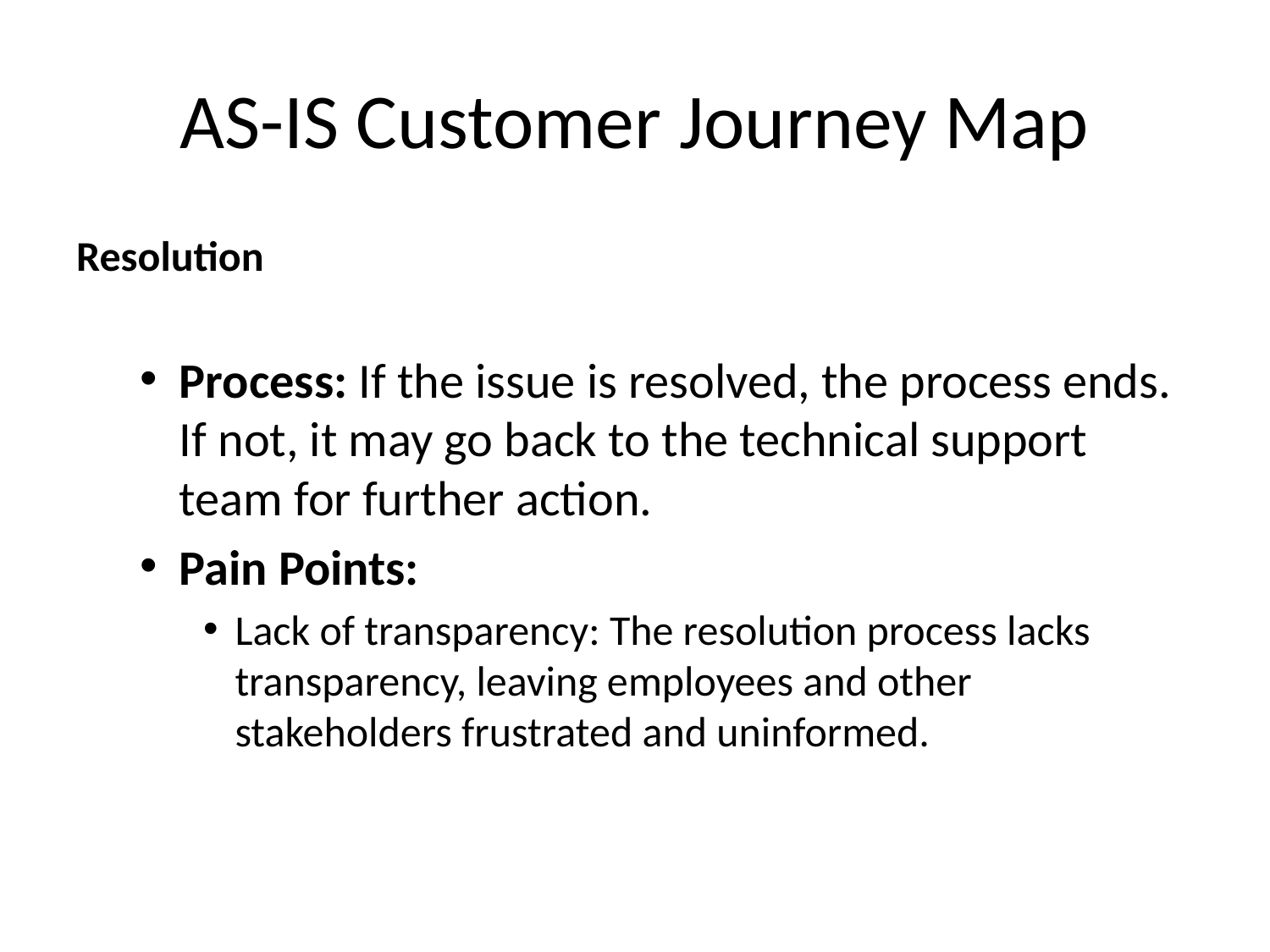

# AS-IS Customer Journey Map
Resolution

Process: If the issue is resolved, the process ends. If not, it may go back to the technical support team for further action.
Pain Points:
Lack of transparency: The resolution process lacks transparency, leaving employees and other stakeholders frustrated and uninformed.